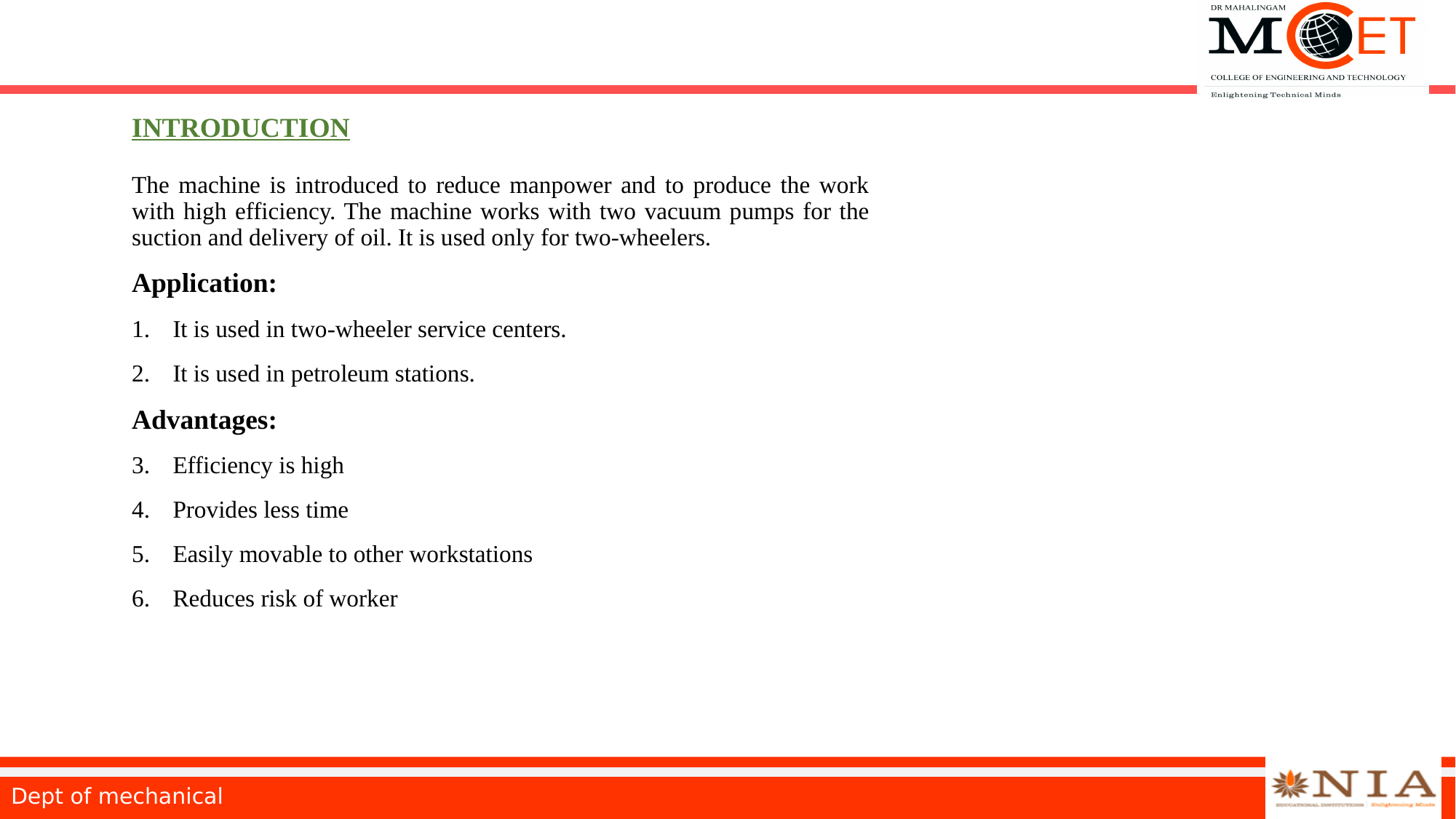

# INTRODUCTION
The machine is introduced to reduce manpower and to produce the work with high efficiency. The machine works with two vacuum pumps for the suction and delivery of oil. It is used only for two-wheelers.
Application:
It is used in two-wheeler service centers.
It is used in petroleum stations.
Advantages:
Efficiency is high
Provides less time
Easily movable to other workstations
Reduces risk of worker

Dept of mechanical